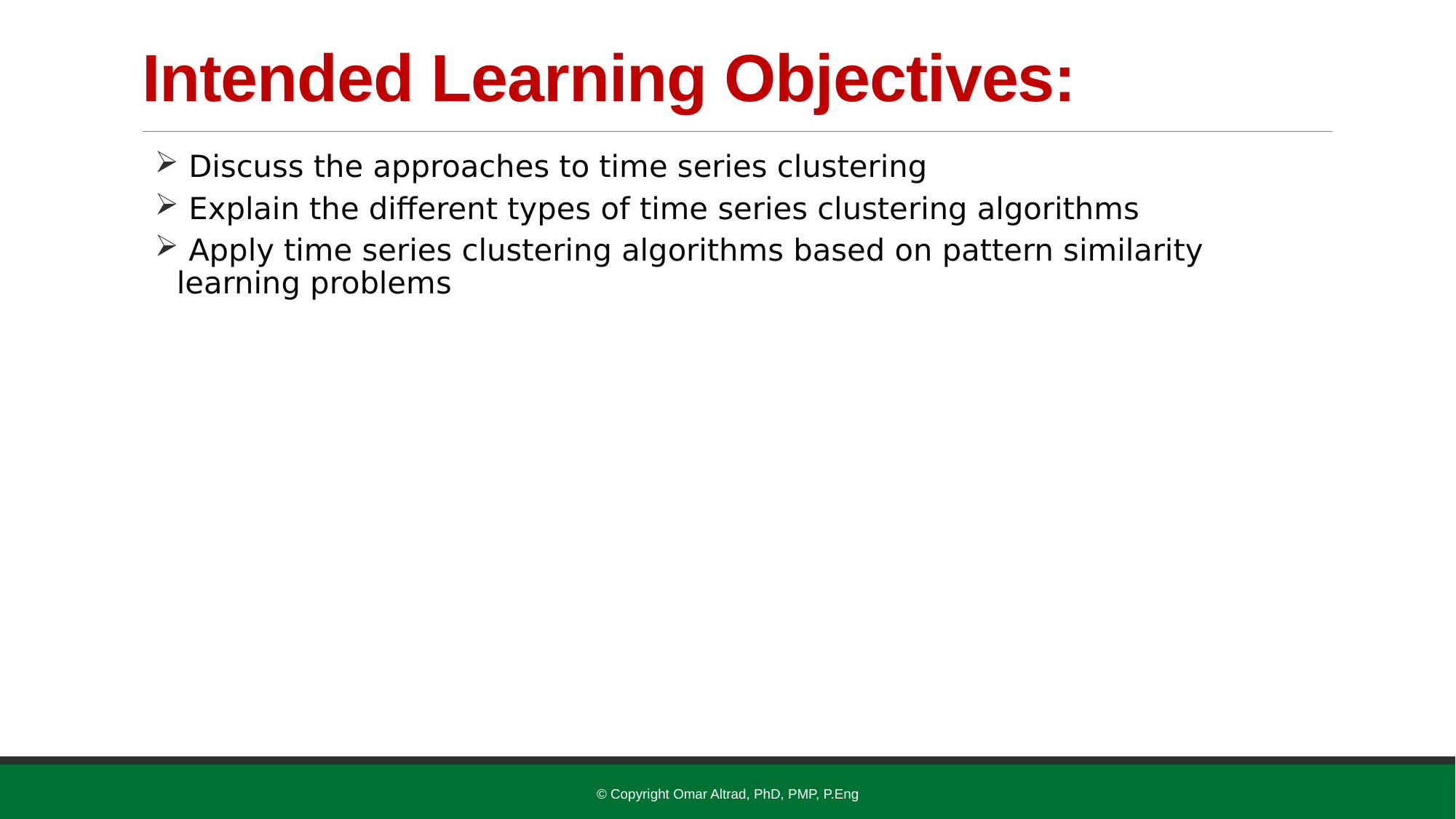

# Intended Learning Objectives:
 Discuss the approaches to time series clustering
 Explain the different types of time series clustering algorithms
 Apply time series clustering algorithms based on pattern similarity learning problems
© Copyright Omar Altrad, PhD, PMP, P.Eng